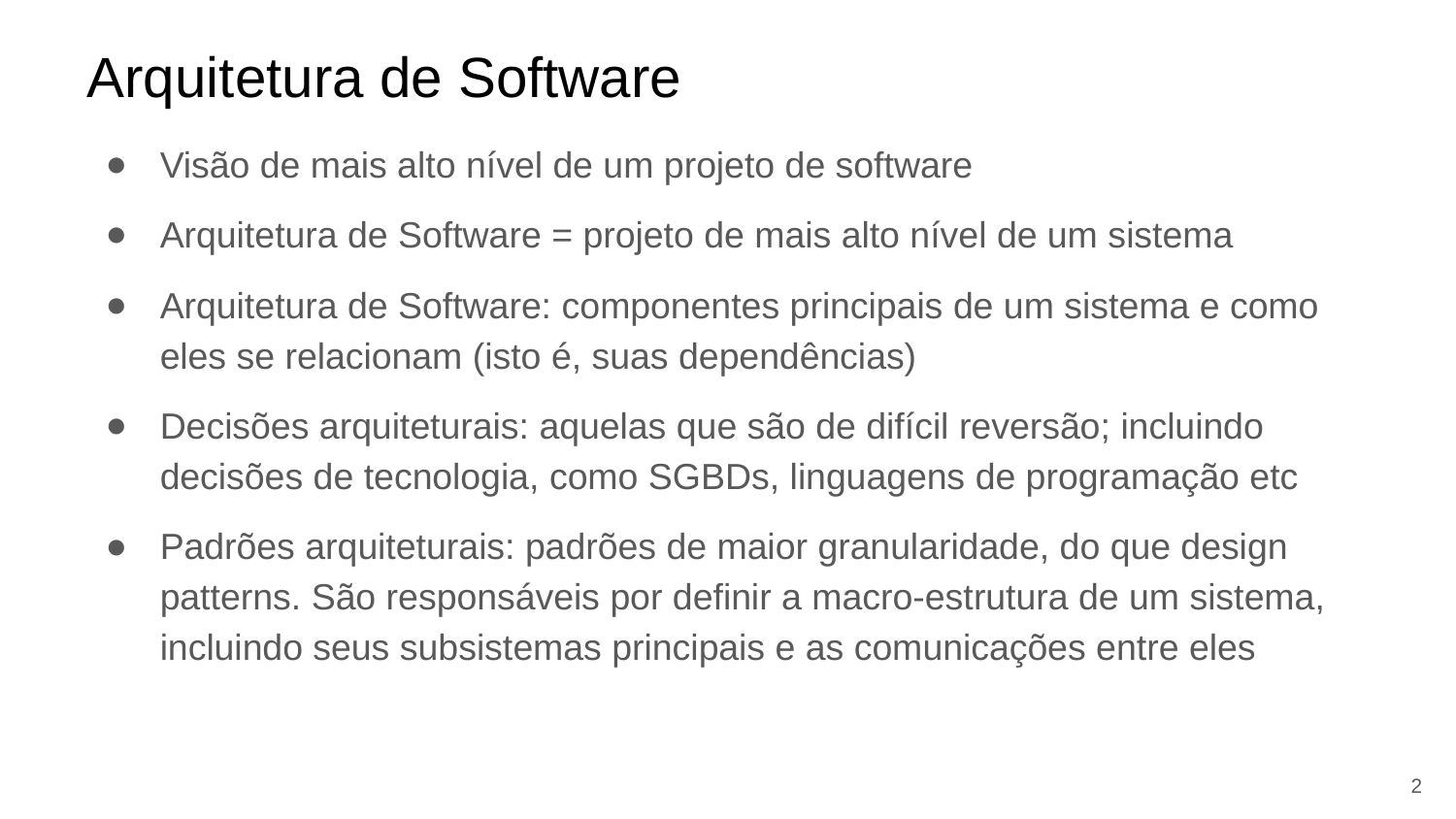

# Arquitetura de Software
Visão de mais alto nível de um projeto de software
Arquitetura de Software = projeto de mais alto nível de um sistema
Arquitetura de Software: componentes principais de um sistema e como eles se relacionam (isto é, suas dependências)
Decisões arquiteturais: aquelas que são de difícil reversão; incluindo decisões de tecnologia, como SGBDs, linguagens de programação etc
Padrões arquiteturais: padrões de maior granularidade, do que design patterns. São responsáveis por definir a macro-estrutura de um sistema, incluindo seus subsistemas principais e as comunicações entre eles

2